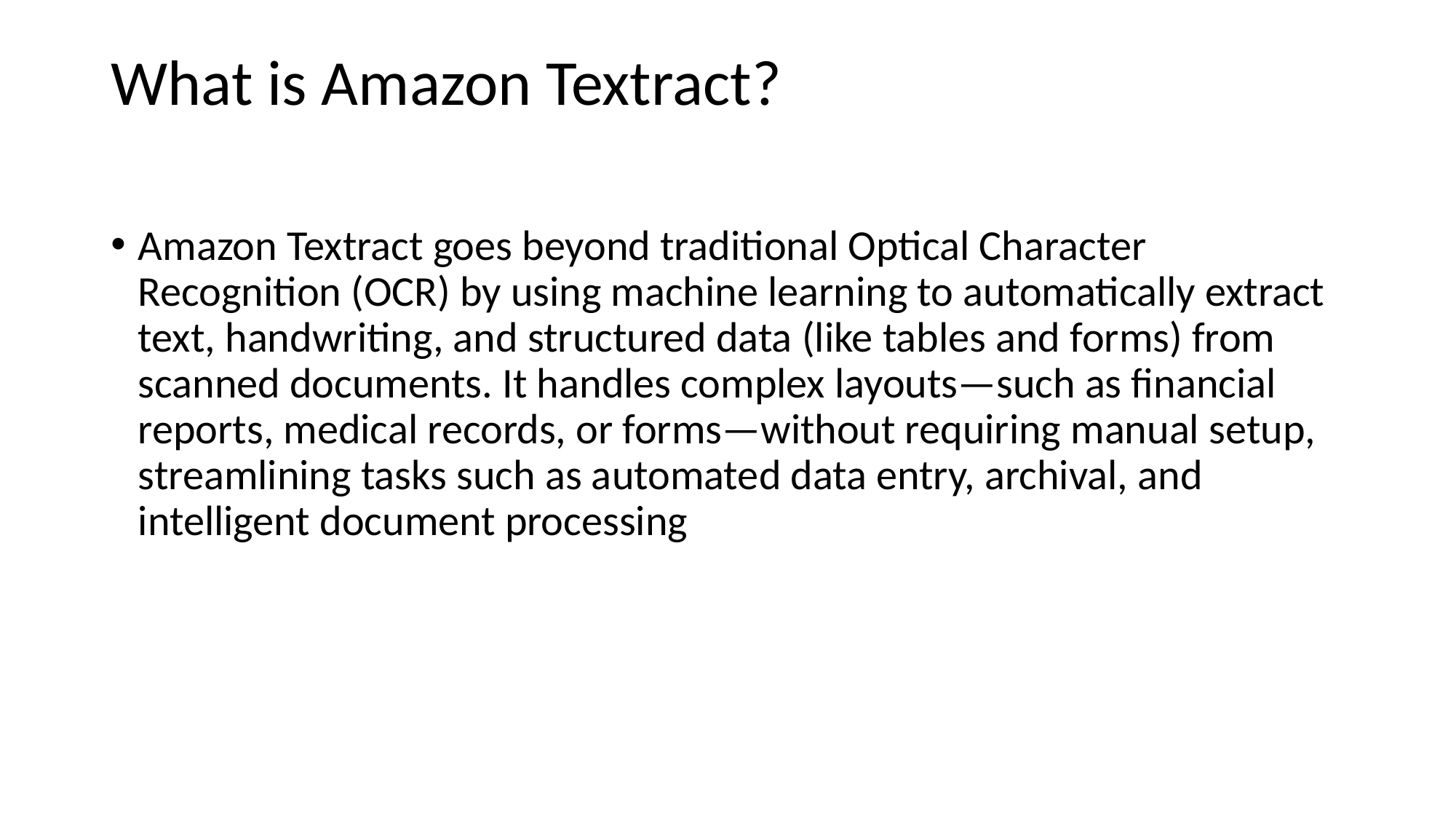

# What is Amazon Textract?
Amazon Textract goes beyond traditional Optical Character Recognition (OCR) by using machine learning to automatically extract text, handwriting, and structured data (like tables and forms) from scanned documents. It handles complex layouts—such as financial reports, medical records, or forms—without requiring manual setup, streamlining tasks such as automated data entry, archival, and intelligent document processing